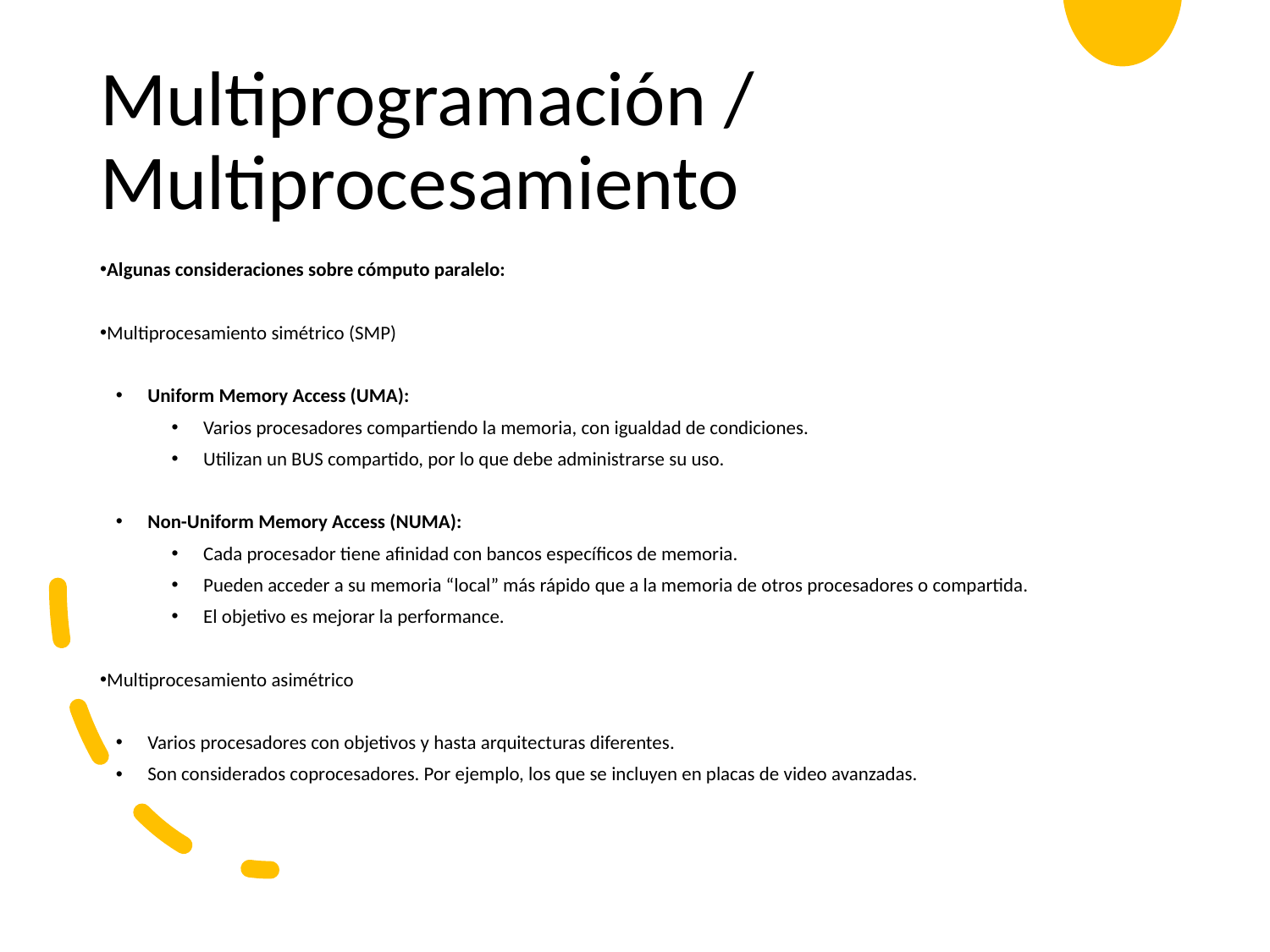

Multiprogramación / Multiprocesamiento
Algunas consideraciones sobre cómputo paralelo:

Multiprocesamiento simétrico (SMP)

Uniform Memory Access (UMA):
Varios procesadores compartiendo la memoria, con igualdad de condiciones.
Utilizan un BUS compartido, por lo que debe administrarse su uso.

Non-Uniform Memory Access (NUMA):
Cada procesador tiene afinidad con bancos específicos de memoria.
Pueden acceder a su memoria “local” más rápido que a la memoria de otros procesadores o compartida.
El objetivo es mejorar la performance.

Multiprocesamiento asimétrico

Varios procesadores con objetivos y hasta arquitecturas diferentes.
Son considerados coprocesadores. Por ejemplo, los que se incluyen en placas de video avanzadas.